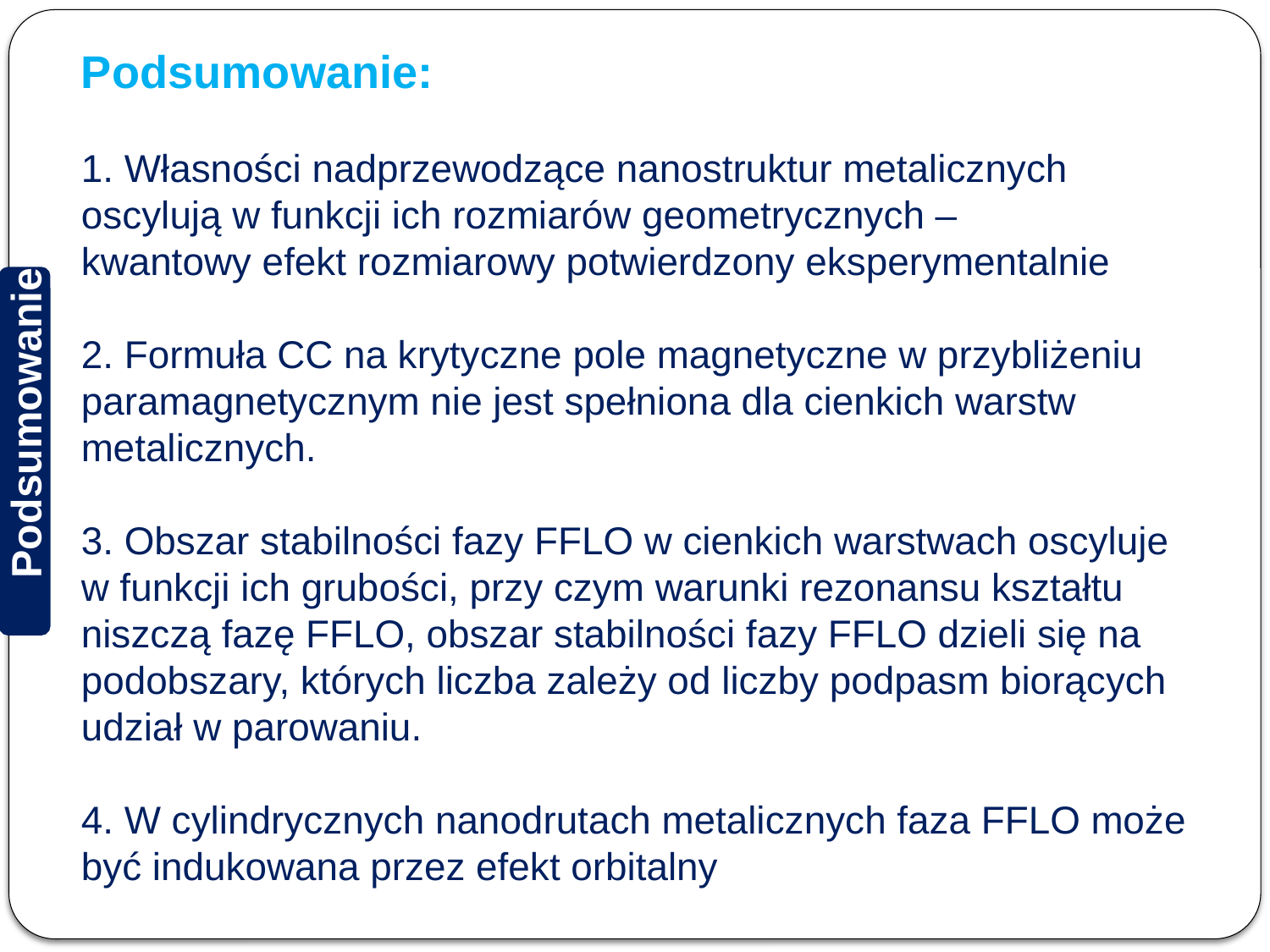

Podsumowanie:
1. Własności nadprzewodzące nanostruktur metalicznych
oscylują w funkcji ich rozmiarów geometrycznych –
kwantowy efekt rozmiarowy potwierdzony eksperymentalnie

2. Formuła CC na krytyczne pole magnetyczne w przybliżeniu
paramagnetycznym nie jest spełniona dla cienkich warstw
metalicznych.

3. Obszar stabilności fazy FFLO w cienkich warstwach oscyluje
w funkcji ich grubości, przy czym warunki rezonansu kształtu
niszczą fazę FFLO, obszar stabilności fazy FFLO dzieli się na
podobszary, których liczba zależy od liczby podpasm biorących
udział w parowaniu.

4. W cylindrycznych nanodrutach metalicznych faza FFLO może
być indukowana przez efekt orbitalny

Podsumowanie